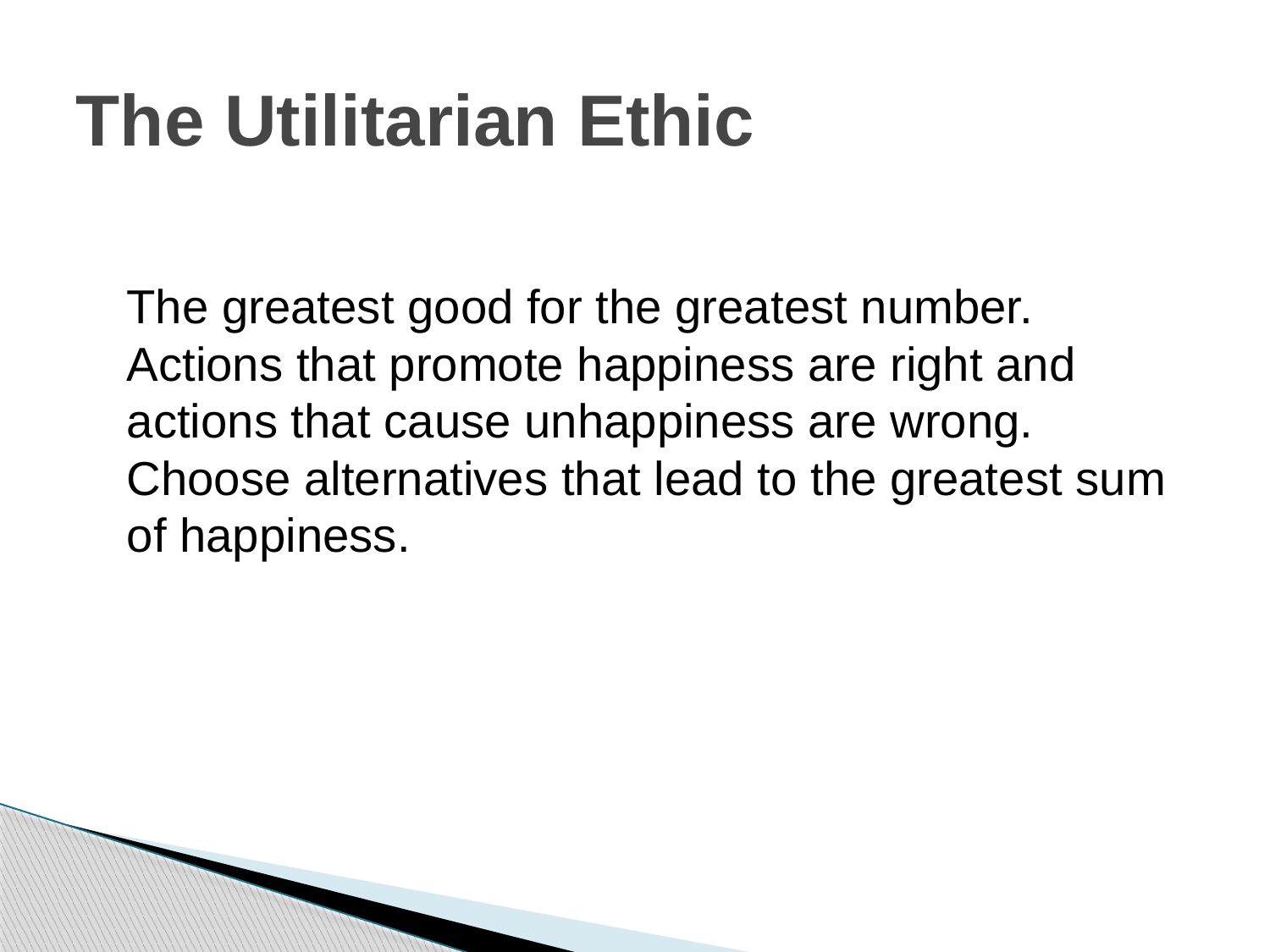

# The Utilitarian Ethic

	The greatest good for the greatest number.  Actions that promote happiness are right and actions that cause unhappiness are wrong.  Choose alternatives that lead to the greatest sum of happiness.